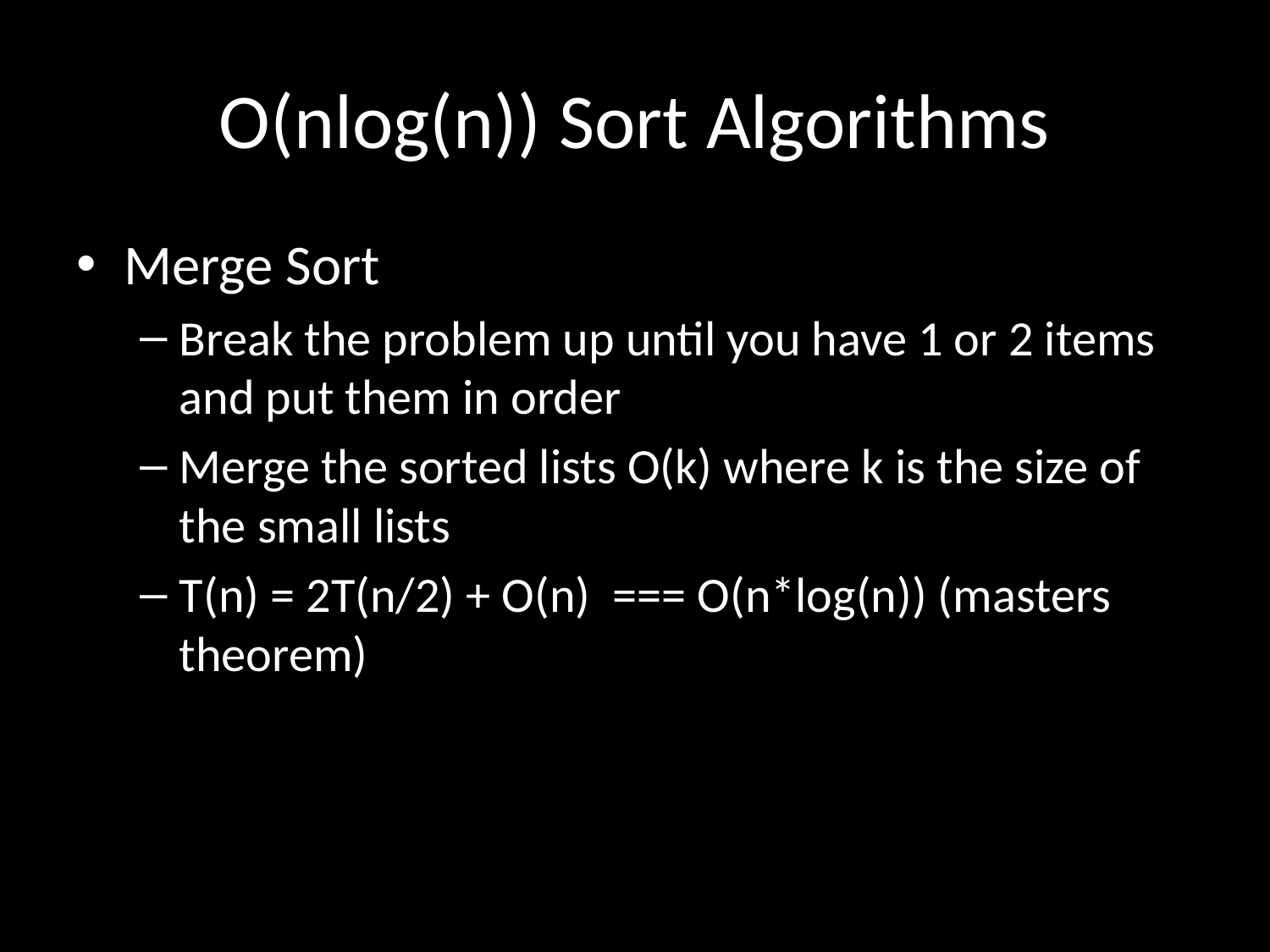

# O(nlog(n)) Sort Algorithms
Merge Sort
Break the problem up until you have 1 or 2 items and put them in order
Merge the sorted lists O(k) where k is the size of the small lists
T(n) = 2T(n/2) + O(n)  === O(n*log(n)) (masters theorem)